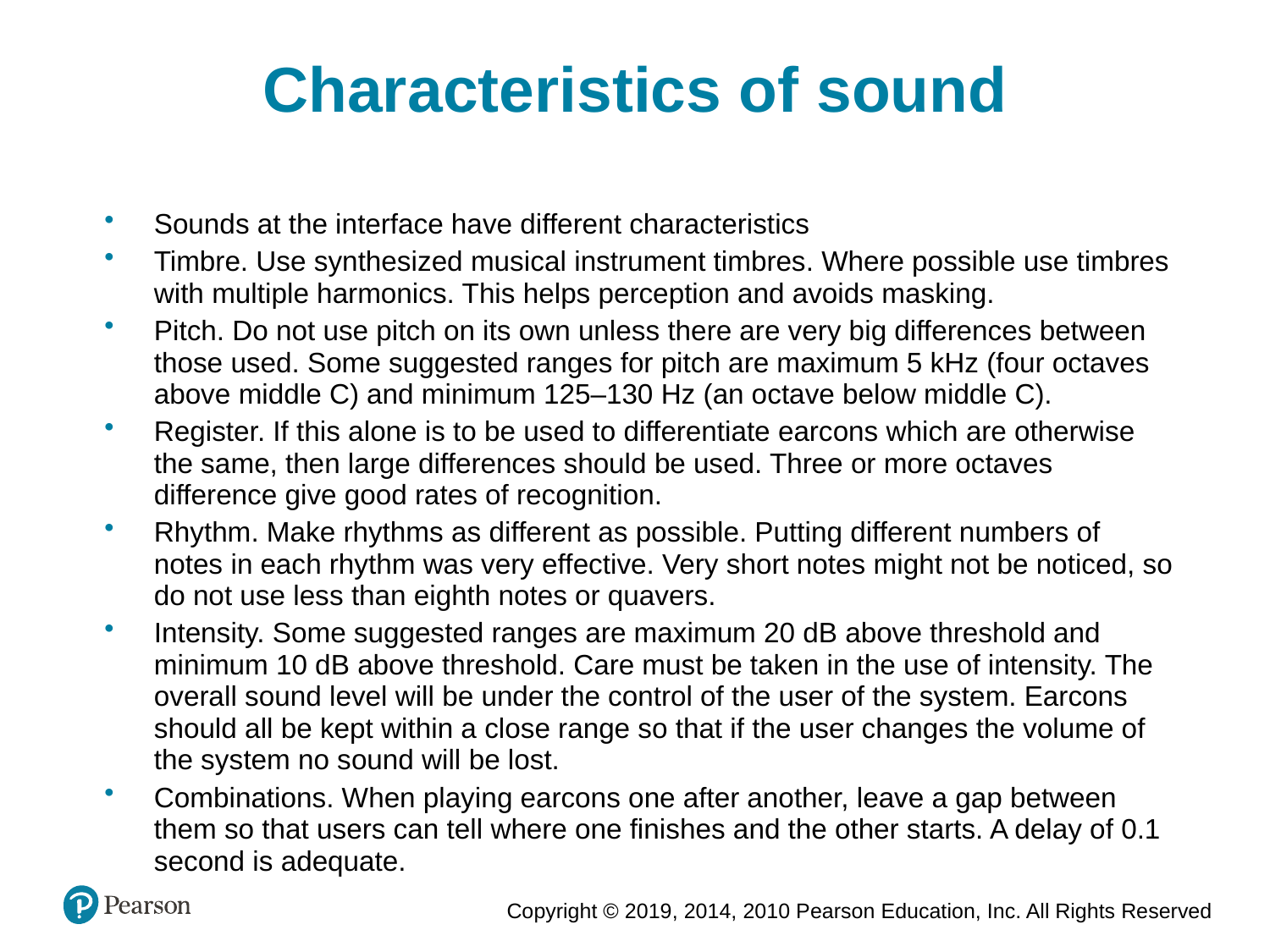

Characteristics of sound
Sounds at the interface have different characteristics
Timbre. Use synthesized musical instrument timbres. Where possible use timbres with multiple harmonics. This helps perception and avoids masking.
Pitch. Do not use pitch on its own unless there are very big differences between those used. Some suggested ranges for pitch are maximum 5 kHz (four octaves above middle C) and minimum 125–130 Hz (an octave below middle C).
Register. If this alone is to be used to differentiate earcons which are otherwise the same, then large differences should be used. Three or more octaves difference give good rates of recognition.
Rhythm. Make rhythms as different as possible. Putting different numbers of notes in each rhythm was very effective. Very short notes might not be noticed, so do not use less than eighth notes or quavers.
Intensity. Some suggested ranges are maximum 20 dB above threshold and minimum 10 dB above threshold. Care must be taken in the use of intensity. The overall sound level will be under the control of the user of the system. Earcons should all be kept within a close range so that if the user changes the volume of the system no sound will be lost.
Combinations. When playing earcons one after another, leave a gap between them so that users can tell where one finishes and the other starts. A delay of 0.1 second is adequate.